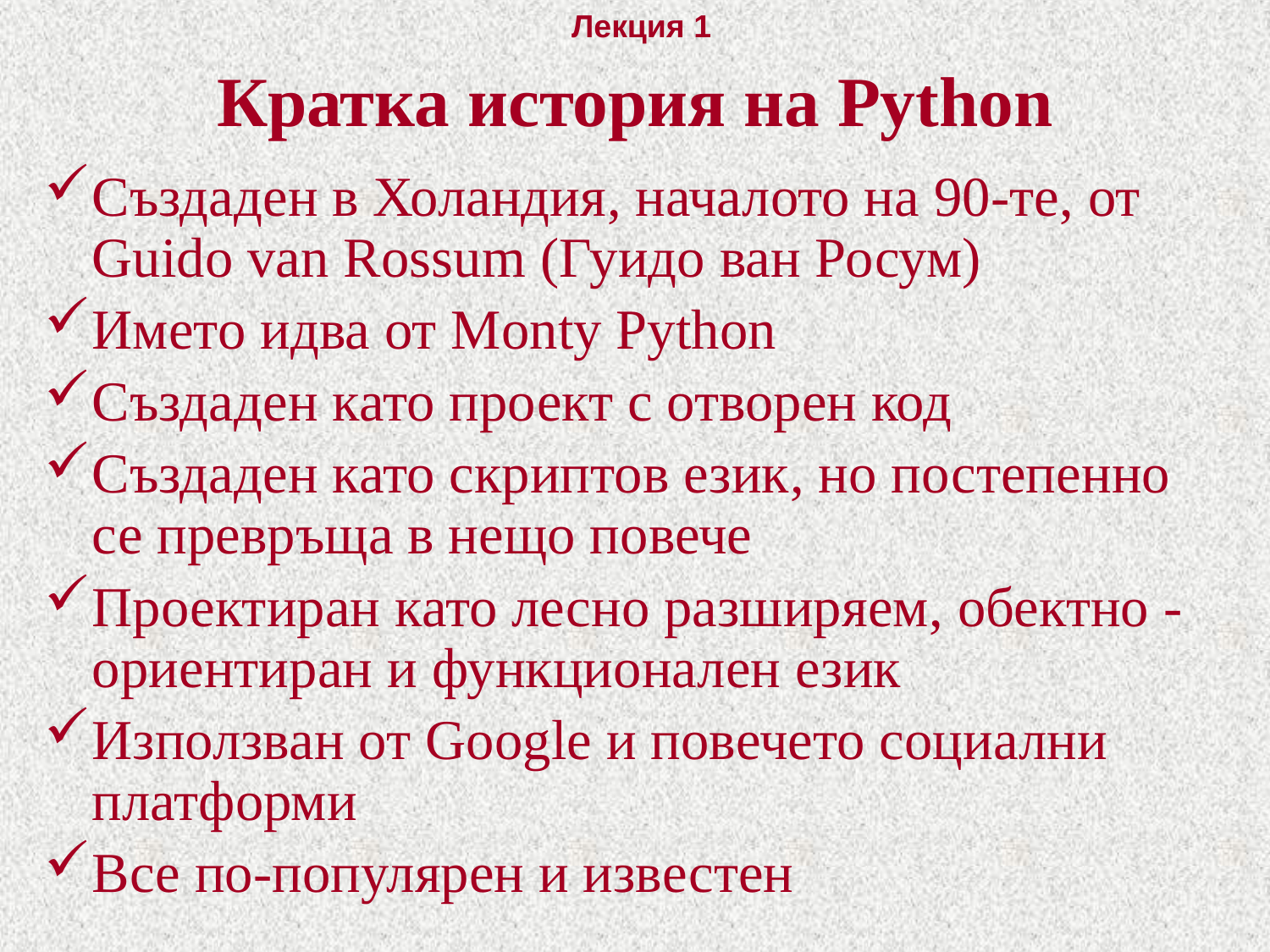

# Кратка история на Python
Създаден в Холандия, началото на 90-те, от Guido van Rossum (Гуидо ван Росум)
Името идва от Monty Python
Създаден като проект с отворен код
Създаден като скриптов език, но постепенно се превръща в нещо повече
Проектиран като лесно разширяем, обектно - ориентиран и функционален език
Използван от Google и повечето социални платформи
Все по-популярен и известен